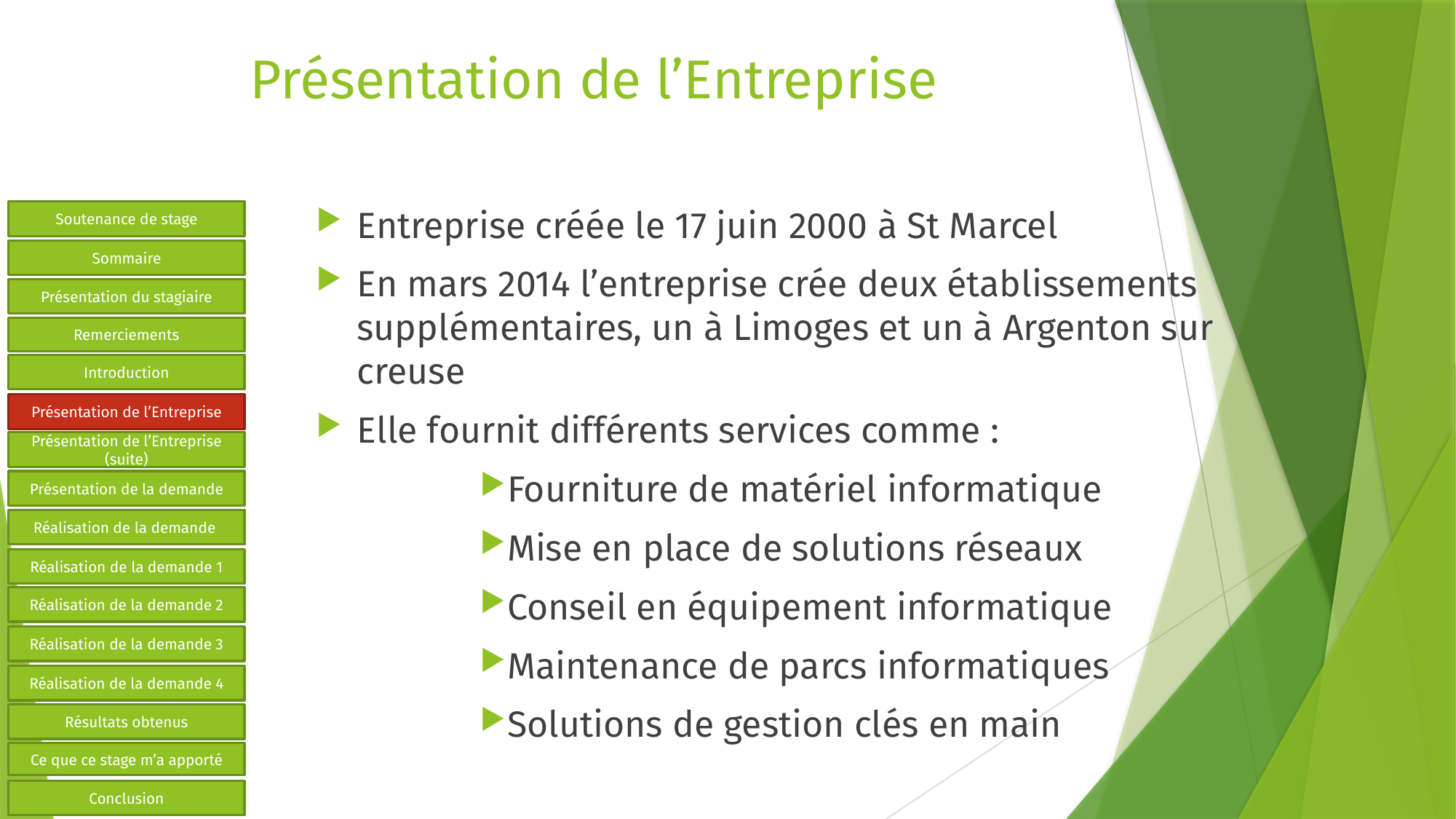

# Présentation de l’Entreprise
Entreprise créée le 17 juin 2000 à St Marcel
En mars 2014 l’entreprise crée deux établissements supplémentaires, un à Limoges et un à Argenton sur creuse
Elle fournit différents services comme :
Fourniture de matériel informatique
Mise en place de solutions réseaux
Conseil en équipement informatique
Maintenance de parcs informatiques
Solutions de gestion clés en main

Soutenance de stage
Sommaire
Présentation du stagiaire
Remerciements
Introduction
Présentation de l’Entreprise
Présentation de l’Entreprise (suite)
Présentation de la demande
Réalisation de la demande
Réalisation de la demande 1
Réalisation de la demande 2
Réalisation de la demande 3
Réalisation de la demande 4
Résultats obtenus
Ce que ce stage m’a apporté
Conclusion